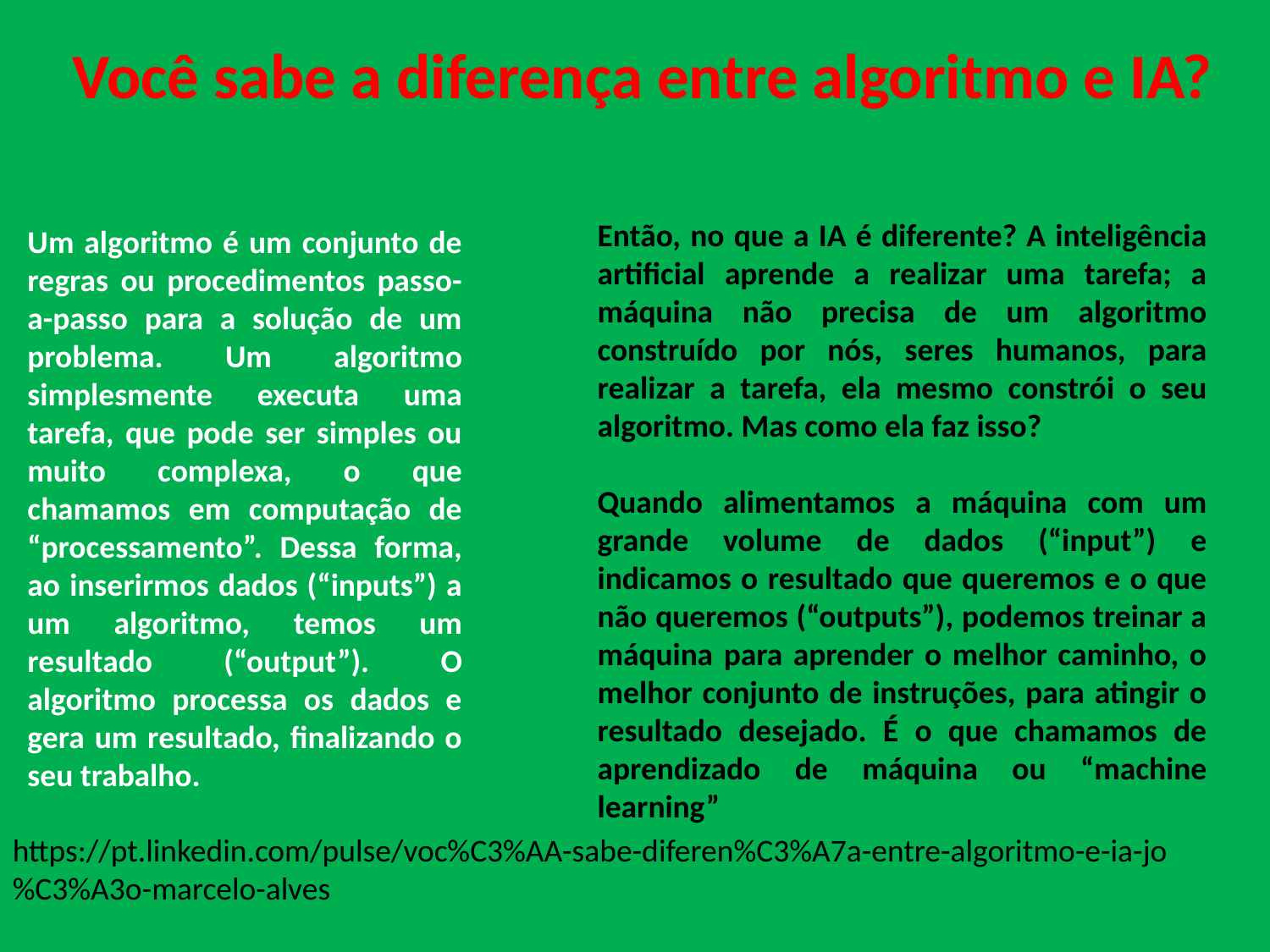

# Você sabe a diferença entre algoritmo e IA?
Então, no que a IA é diferente? A inteligência artificial aprende a realizar uma tarefa; a máquina não precisa de um algoritmo construído por nós, seres humanos, para realizar a tarefa, ela mesmo constrói o seu algoritmo. Mas como ela faz isso?

Quando alimentamos a máquina com um grande volume de dados (“input”) e indicamos o resultado que queremos e o que não queremos (“outputs”), podemos treinar a máquina para aprender o melhor caminho, o melhor conjunto de instruções, para atingir o resultado desejado. É o que chamamos de aprendizado de máquina ou “machine learning”
Um algoritmo é um conjunto de regras ou procedimentos passo-a-passo para a solução de um problema. Um algoritmo simplesmente executa uma tarefa, que pode ser simples ou muito complexa, o que chamamos em computação de “processamento”. Dessa forma, ao inserirmos dados (“inputs”) a um algoritmo, temos um resultado (“output”). O algoritmo processa os dados e gera um resultado, finalizando o seu trabalho.
https://pt.linkedin.com/pulse/voc%C3%AA-sabe-diferen%C3%A7a-entre-algoritmo-e-ia-jo%C3%A3o-marcelo-alves